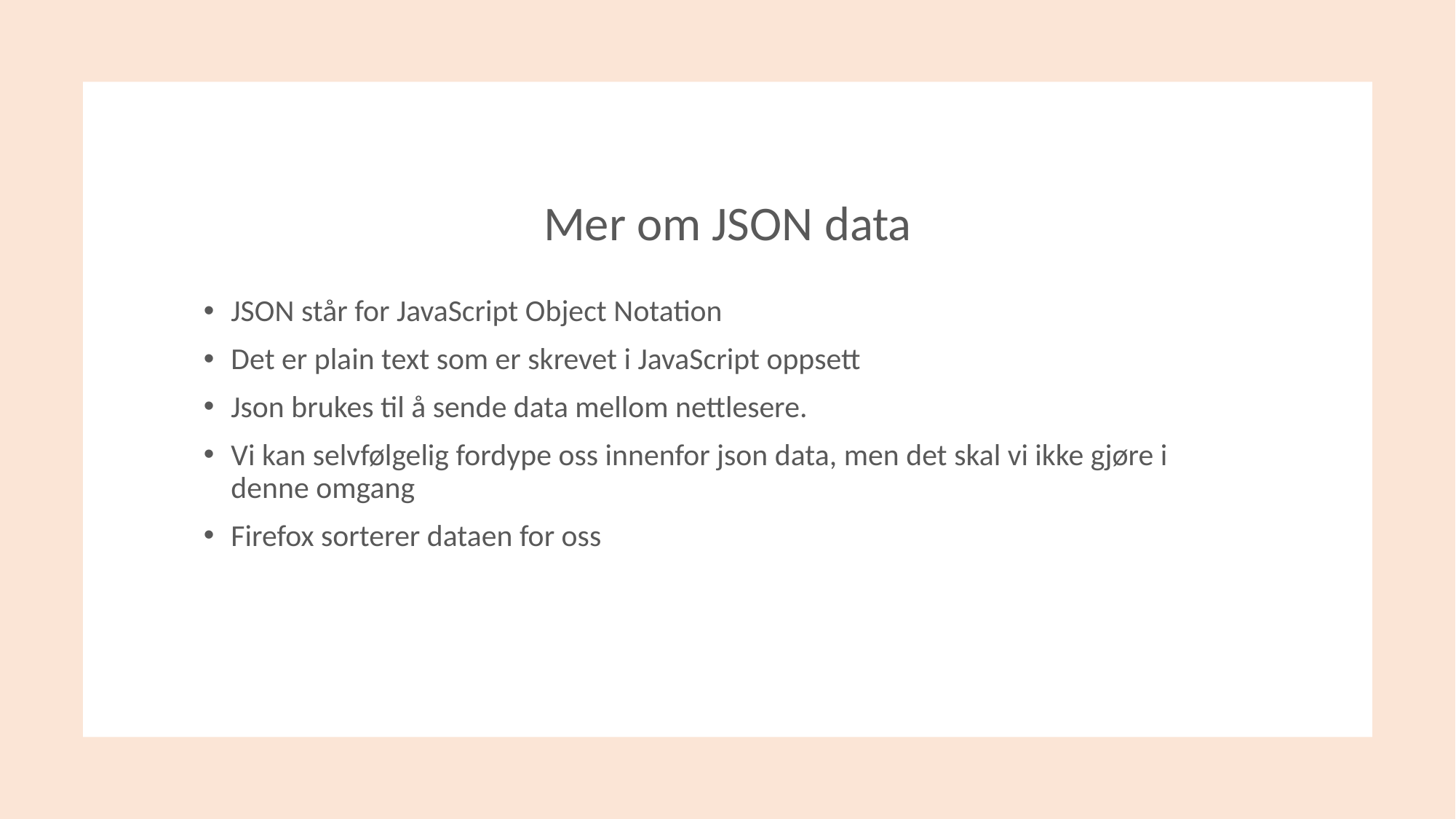

# Mer om JSON data
JSON står for JavaScript Object Notation
Det er plain text som er skrevet i JavaScript oppsett
Json brukes til å sende data mellom nettlesere.
Vi kan selvfølgelig fordype oss innenfor json data, men det skal vi ikke gjøre i denne omgang
Firefox sorterer dataen for oss